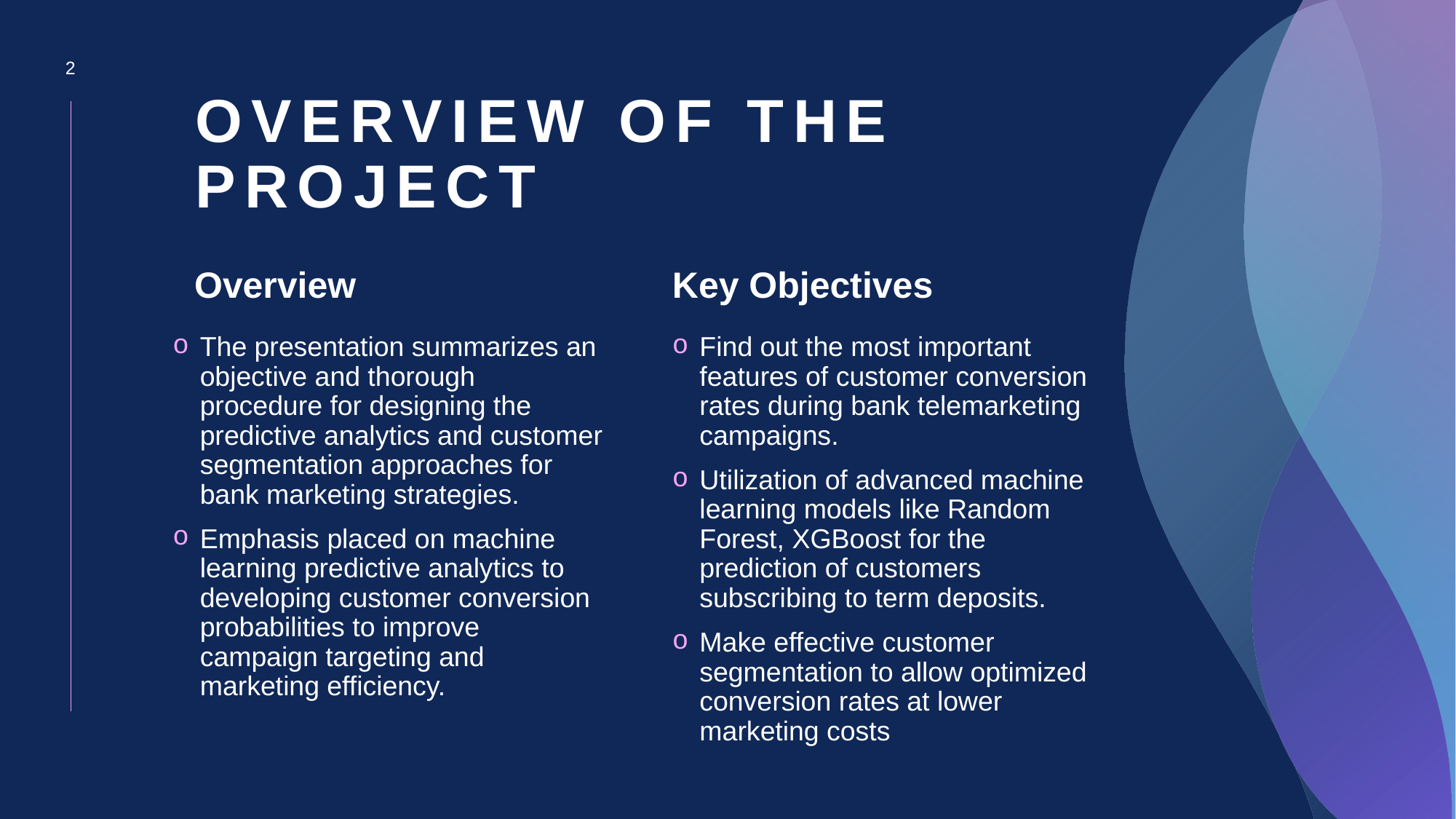

2
# Overview of the project
Overview
Key Objectives
The presentation summarizes an objective and thorough procedure for designing the predictive analytics and customer segmentation approaches for bank marketing strategies.
Emphasis placed on machine learning predictive analytics to developing customer conversion probabilities to improve campaign targeting and marketing efficiency.
Find out the most important features of customer conversion rates during bank telemarketing campaigns.
Utilization of advanced machine learning models like Random Forest, XGBoost for the prediction of customers subscribing to term deposits.
Make effective customer segmentation to allow optimized conversion rates at lower marketing costs